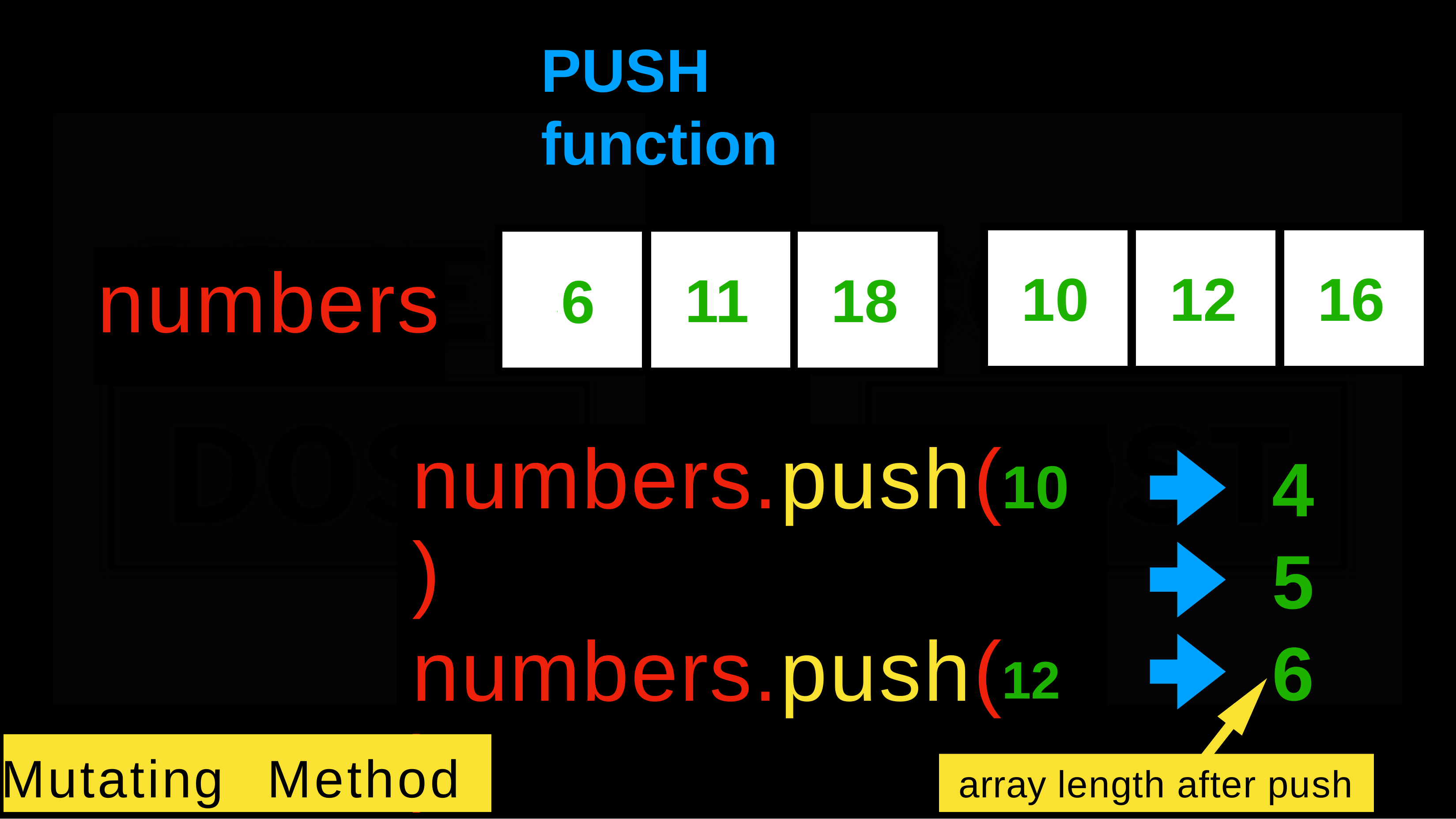

PUSH	function

# numbers
10	12	16
11	18

6
3

numbers.push(10 )  numbers.push(12 )  numbers.push(16 )
4
5
6

Mutating	Method

array length after push